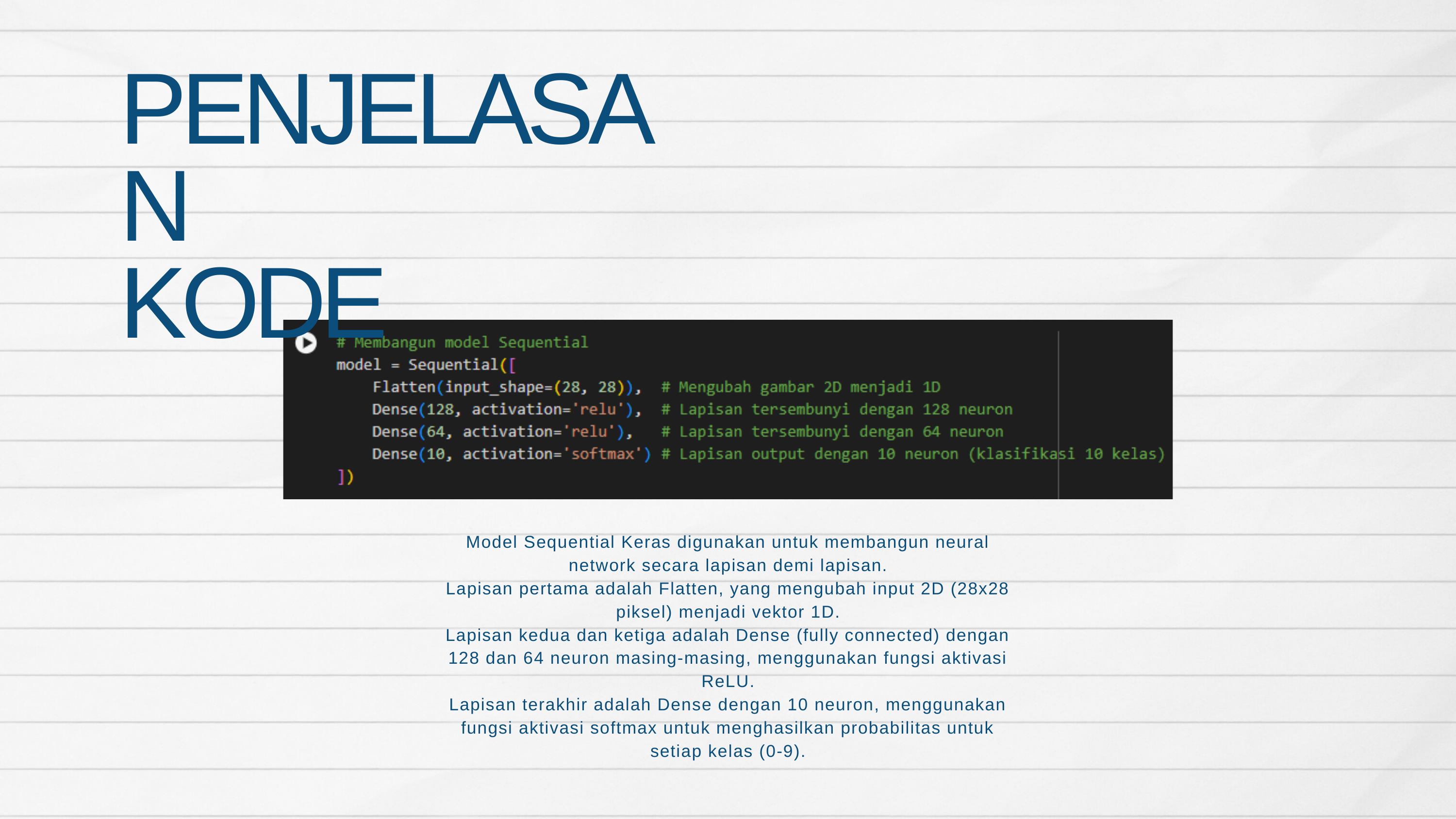

PENJELASAN
KODE

Model Sequential Keras digunakan untuk membangun neural network secara lapisan demi lapisan.
Lapisan pertama adalah Flatten, yang mengubah input 2D (28x28 piksel) menjadi vektor 1D.
Lapisan kedua dan ketiga adalah Dense (fully connected) dengan 128 dan 64 neuron masing-masing, menggunakan fungsi aktivasi ReLU.
Lapisan terakhir adalah Dense dengan 10 neuron, menggunakan fungsi aktivasi softmax untuk menghasilkan probabilitas untuk setiap kelas (0-9).